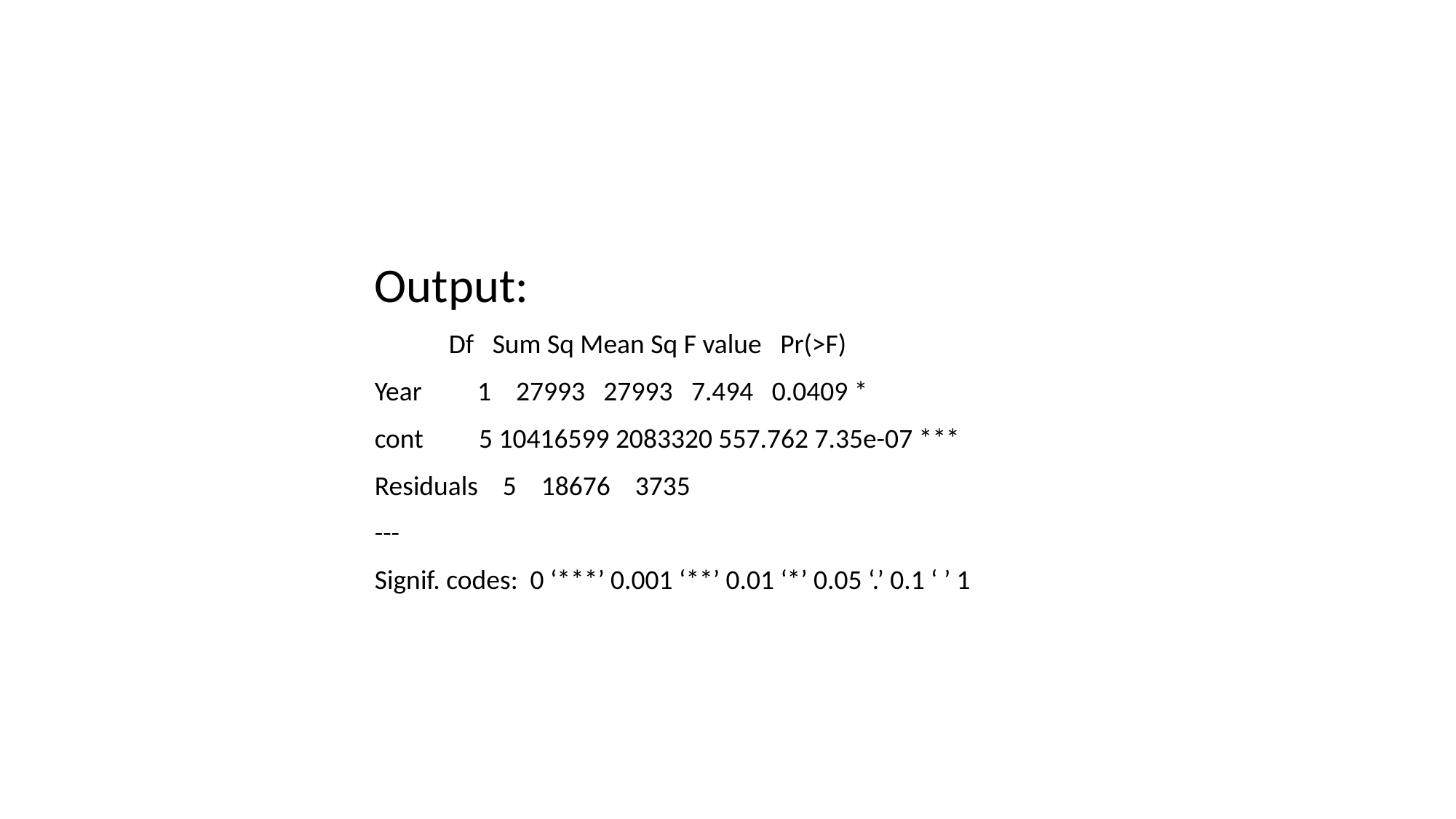

Output:
            Df   Sum Sq Mean Sq F value   Pr(>F)
Year         1    27993   27993   7.494   0.0409 *
cont         5 10416599 2083320 557.762 7.35e-07 ***
Residuals    5    18676    3735
---
Signif. codes:  0 ‘***’ 0.001 ‘**’ 0.01 ‘*’ 0.05 ‘.’ 0.1 ‘ ’ 1